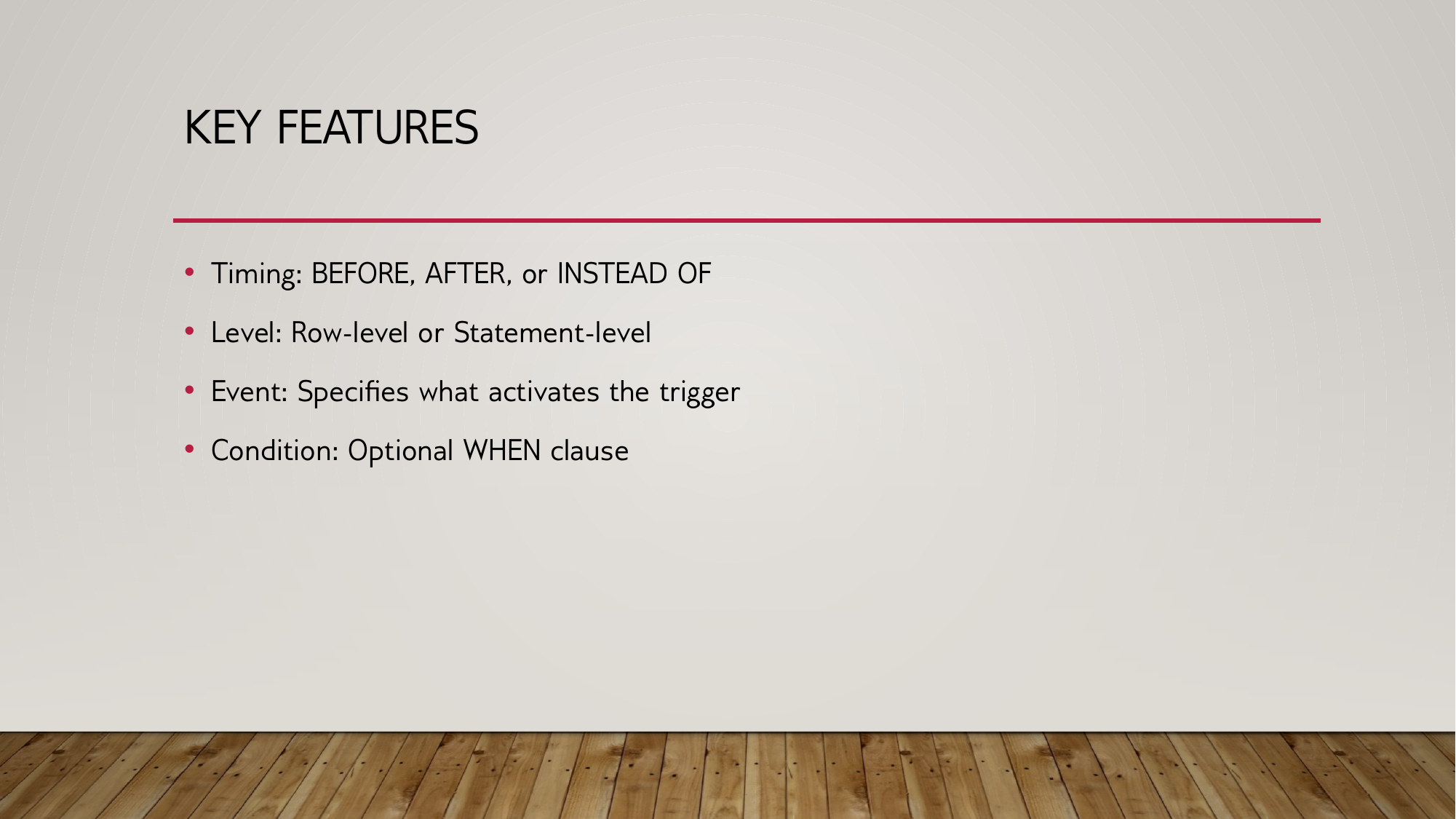

# Key Features
Timing: BEFORE, AFTER, or INSTEAD OF
Level: Row-level or Statement-level
Event: Specifies what activates the trigger
Condition: Optional WHEN clause